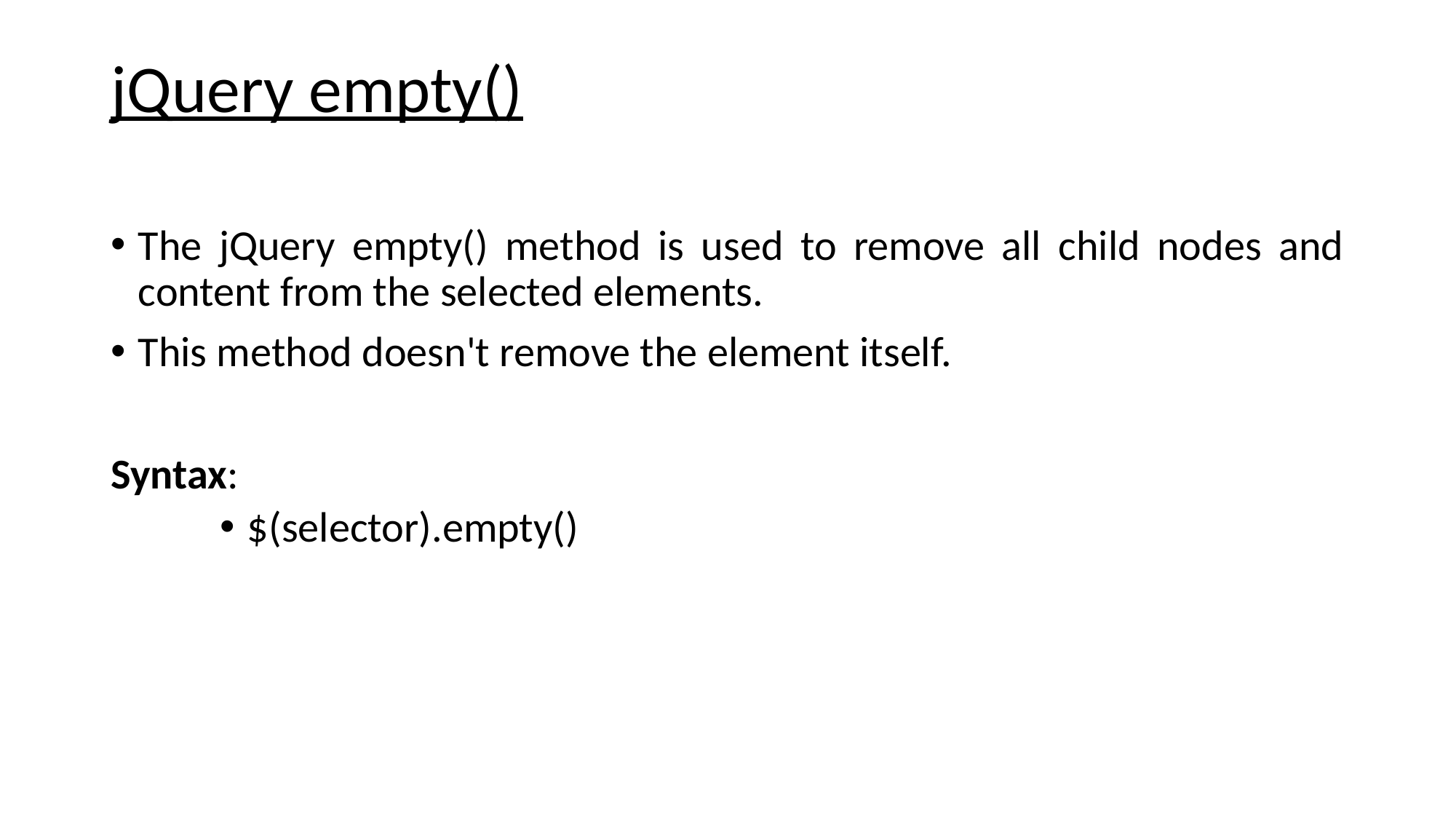

# jQuery empty()
The jQuery empty() method is used to remove all child nodes and content from the selected elements.
This method doesn't remove the element itself.

Syntax:
$(selector).empty()